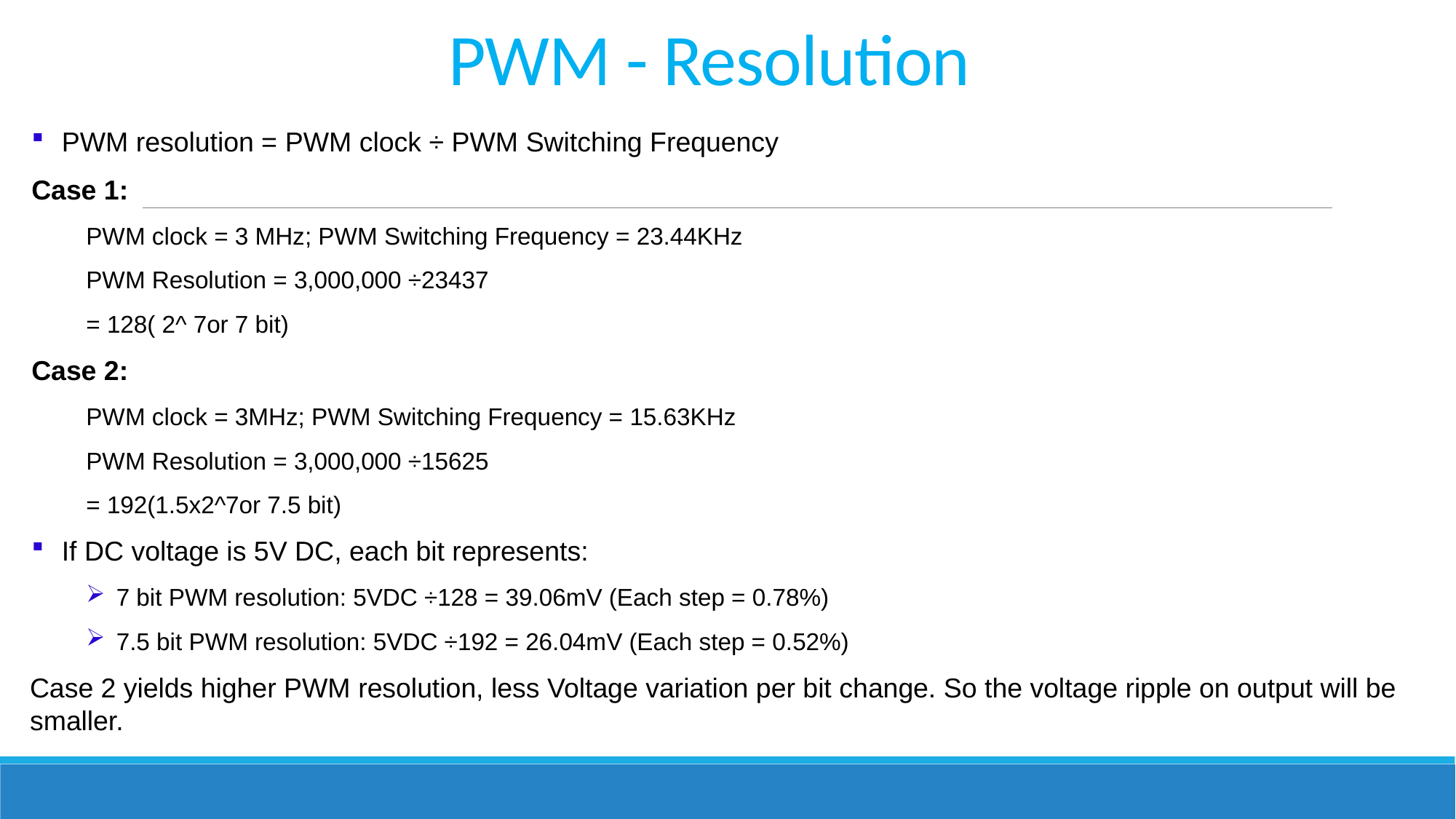

# PWM - Resolution
PWM resolution = PWM clock ÷ PWM Switching Frequency
Case 1:
PWM clock = 3 MHz; PWM Switching Frequency = 23.44KHz
PWM Resolution = 3,000,000 ÷23437
= 128( 2^ 7or 7 bit)
Case 2:
PWM clock = 3MHz; PWM Switching Frequency = 15.63KHz
PWM Resolution = 3,000,000 ÷15625
= 192(1.5x2^7or 7.5 bit)
If DC voltage is 5V DC, each bit represents:
7 bit PWM resolution: 5VDC ÷128 = 39.06mV (Each step = 0.78%)
7.5 bit PWM resolution: 5VDC ÷192 = 26.04mV (Each step = 0.52%)
Case 2 yields higher PWM resolution, less Voltage variation per bit change. So the voltage ripple on output will be smaller.